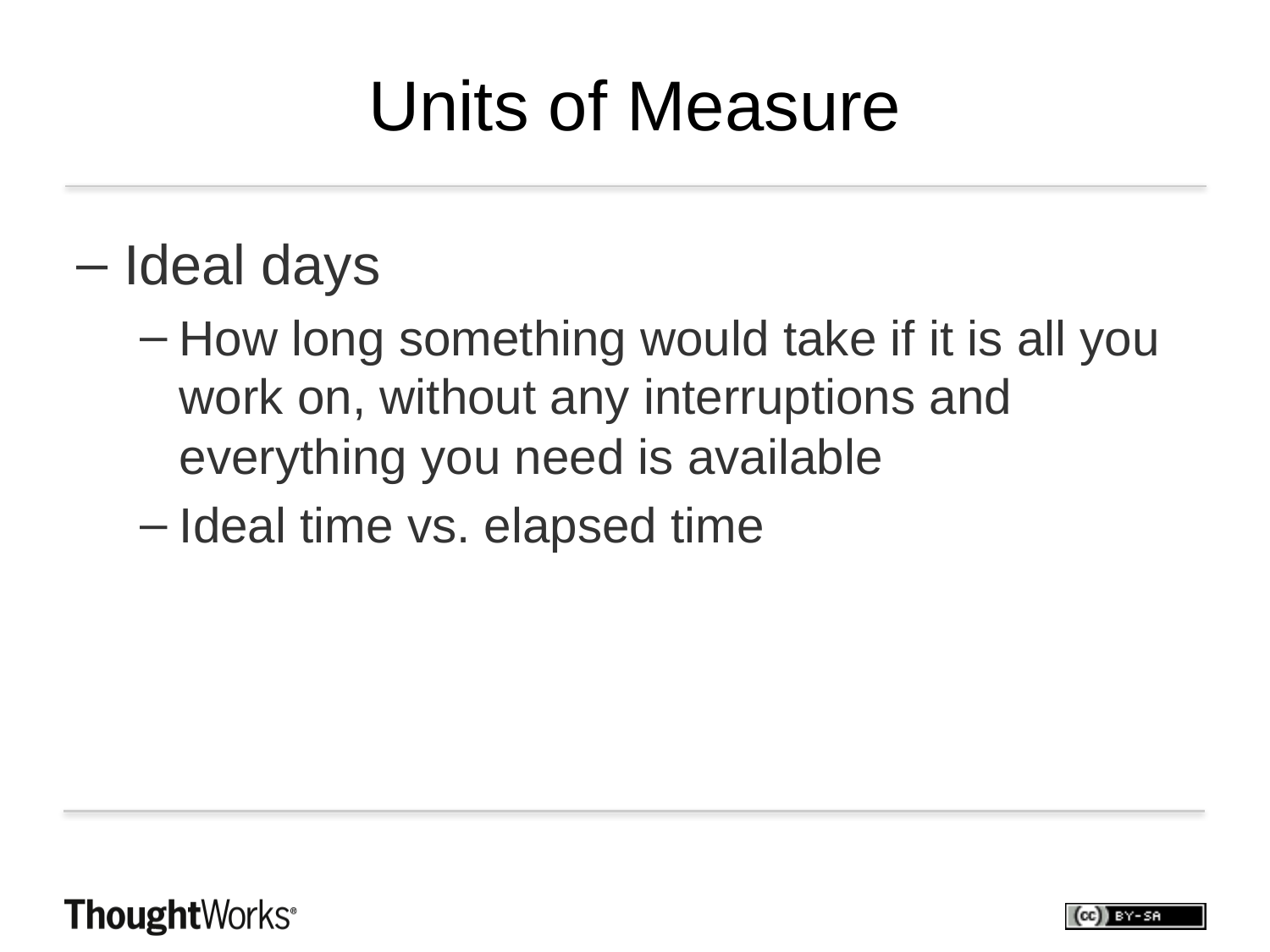

# Units of Measure

Ideal days
How long something would take if it is all you work on, without any interruptions and everything you need is available
Ideal time vs. elapsed time